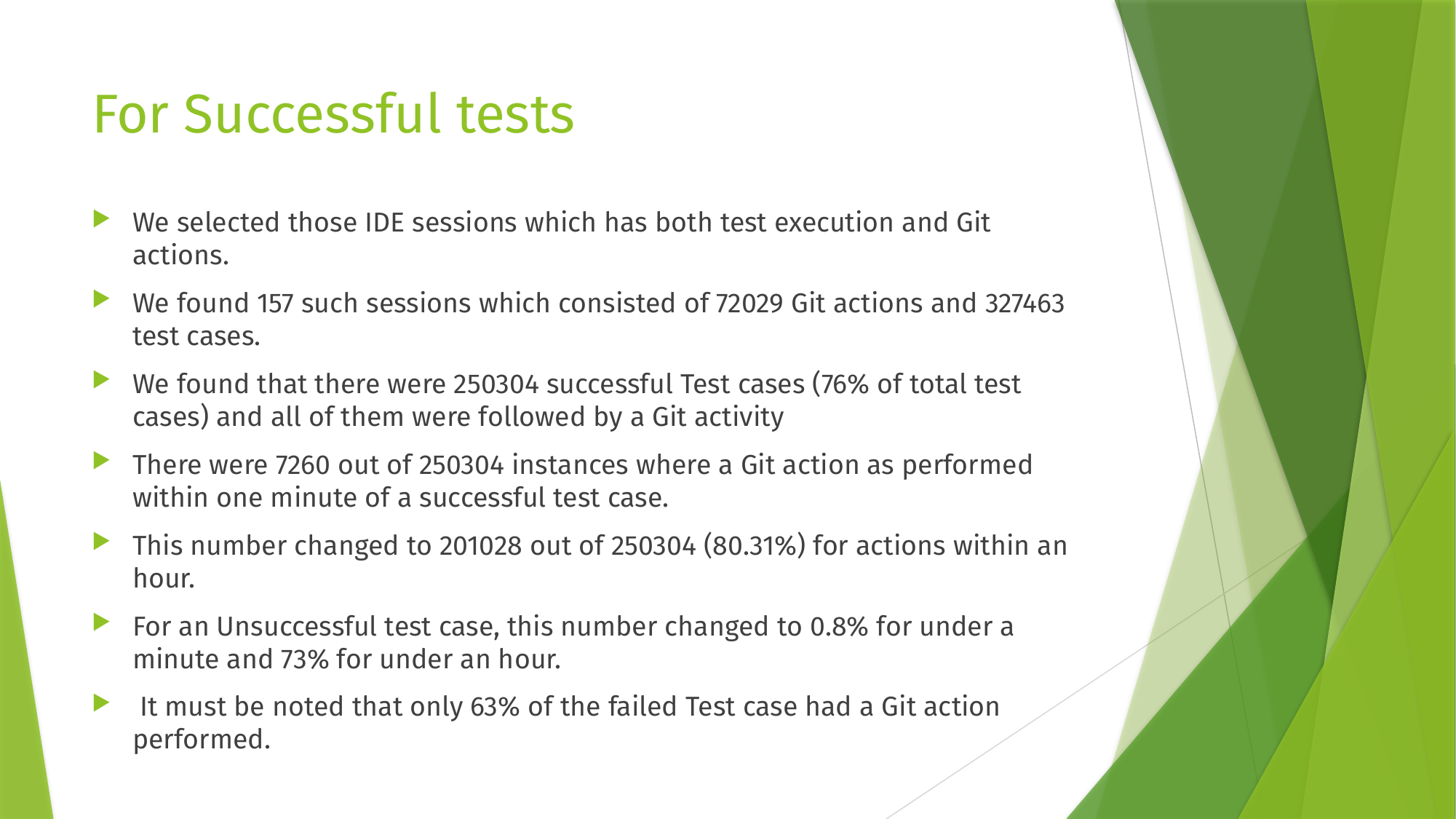

# For Successful tests
We selected those IDE sessions which has both test execution and Git actions.
We found 157 such sessions which consisted of 72029 Git actions and 327463 test cases.
We found that there were 250304 successful Test cases (76% of total test cases) and all of them were followed by a Git activity
There were 7260 out of 250304 instances where a Git action as performed within one minute of a successful test case.
This number changed to 201028 out of 250304 (80.31%) for actions within an hour.
For an Unsuccessful test case, this number changed to 0.8% for under a minute and 73% for under an hour.
 It must be noted that only 63% of the failed Test case had a Git action performed.